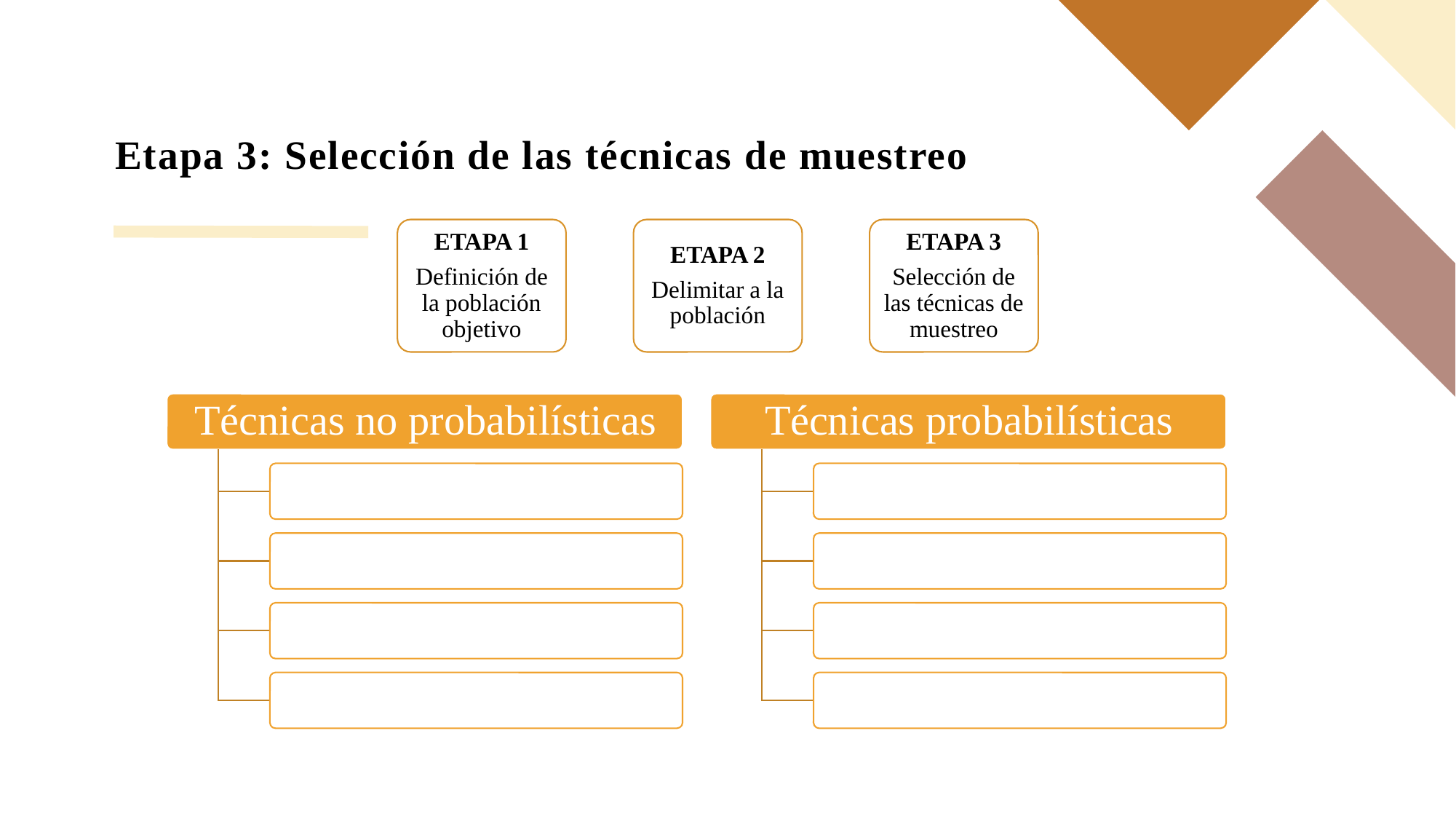

# Etapa 3: Selección de las técnicas de muestreo

ETAPA 1
Definición de la población objetivo

ETAPA 2
Delimitar a la población

ETAPA 3
Selección de las técnicas de muestreo
Técnicas no probabilísticas
Muestreo de conveniencia
Muestreo voluntario
Muestreo encadenado
Muestreo por cuotas
Técnicas probabilísticas
Muestreo aleatorio simple (MAS)
Muestreo sistemático
Muestreo estratificado
Muestreo por conglomerados